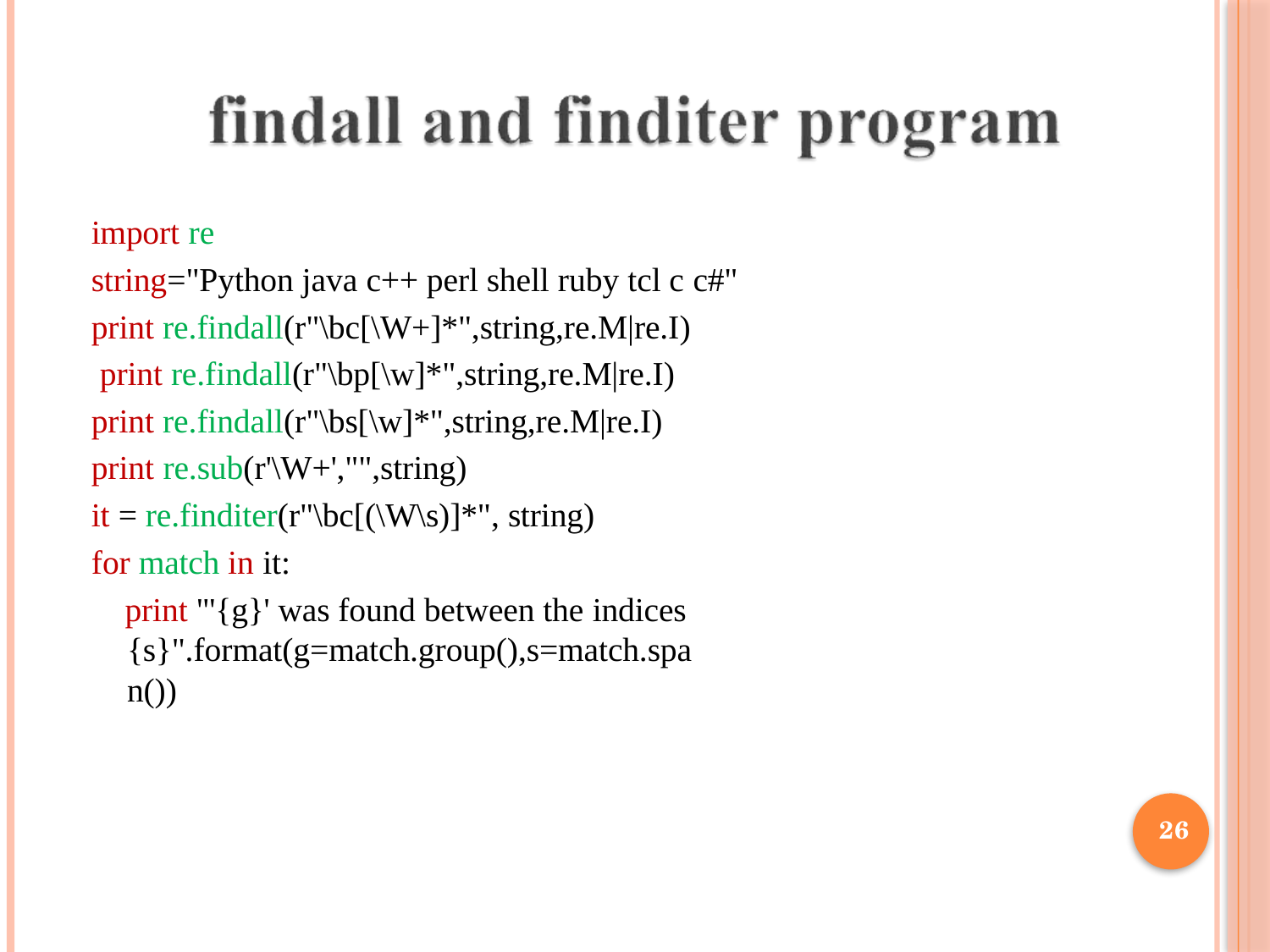

import re
string="Python java c++ perl shell ruby tcl c c#"
print re.findall(r"\bc[\W+]*",string,re.M|re.I)  print re.findall(r"\bp[\w]*",string,re.M|re.I)  print re.findall(r"\bs[\w]*",string,re.M|re.I)  print re.sub(r'\W+',"",string)
it = re.finditer(r"\bc[(\W\s)]*", string)
for match in it:
print "'{g}' was found between the indices
{s}".format(g=match.group(),s=match.span())
26